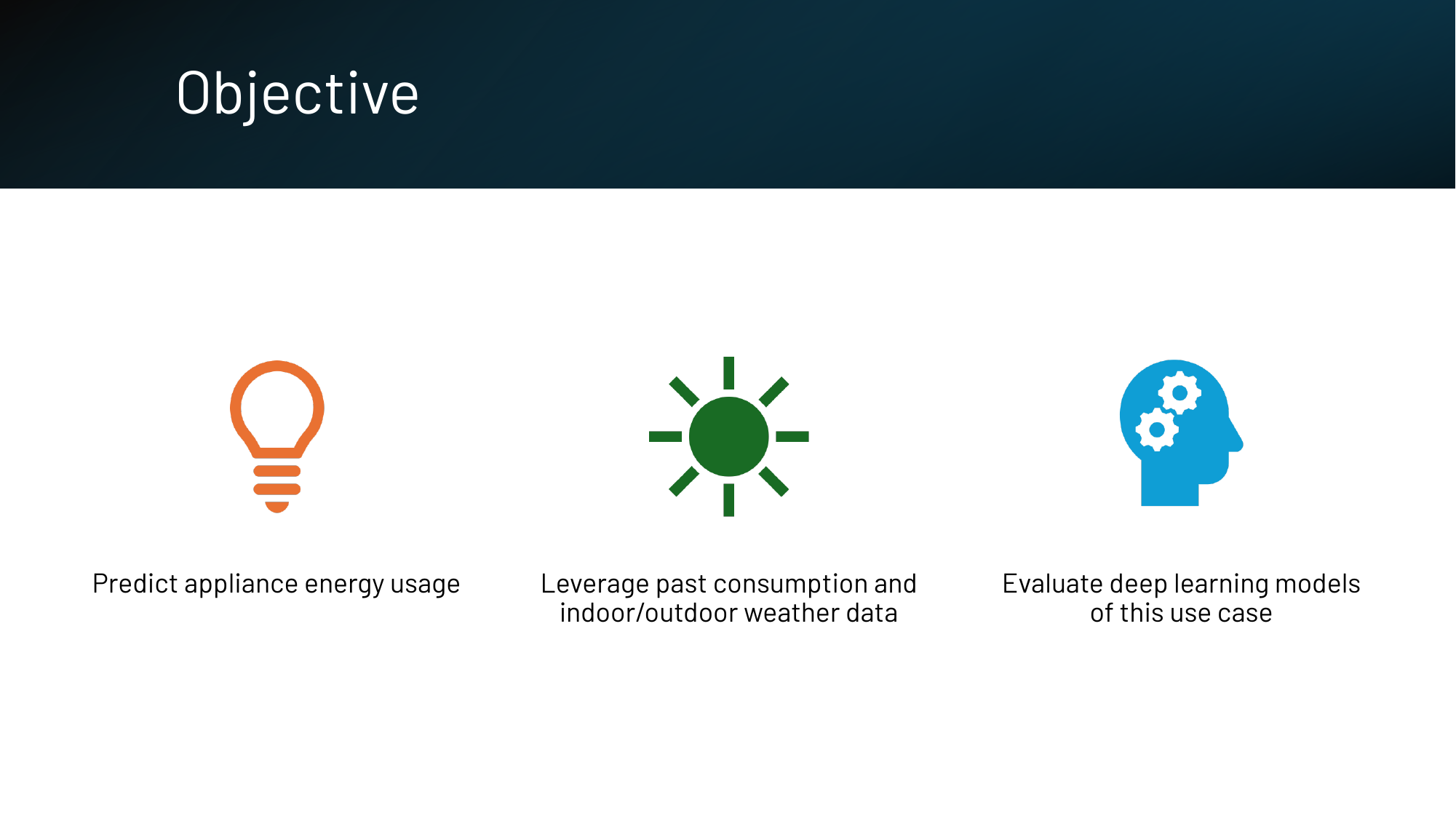

# Objective
Predict appliance energy usage
Leverage past consumption and indoor/outdoor weather data
Evaluate deep learning models of this use case